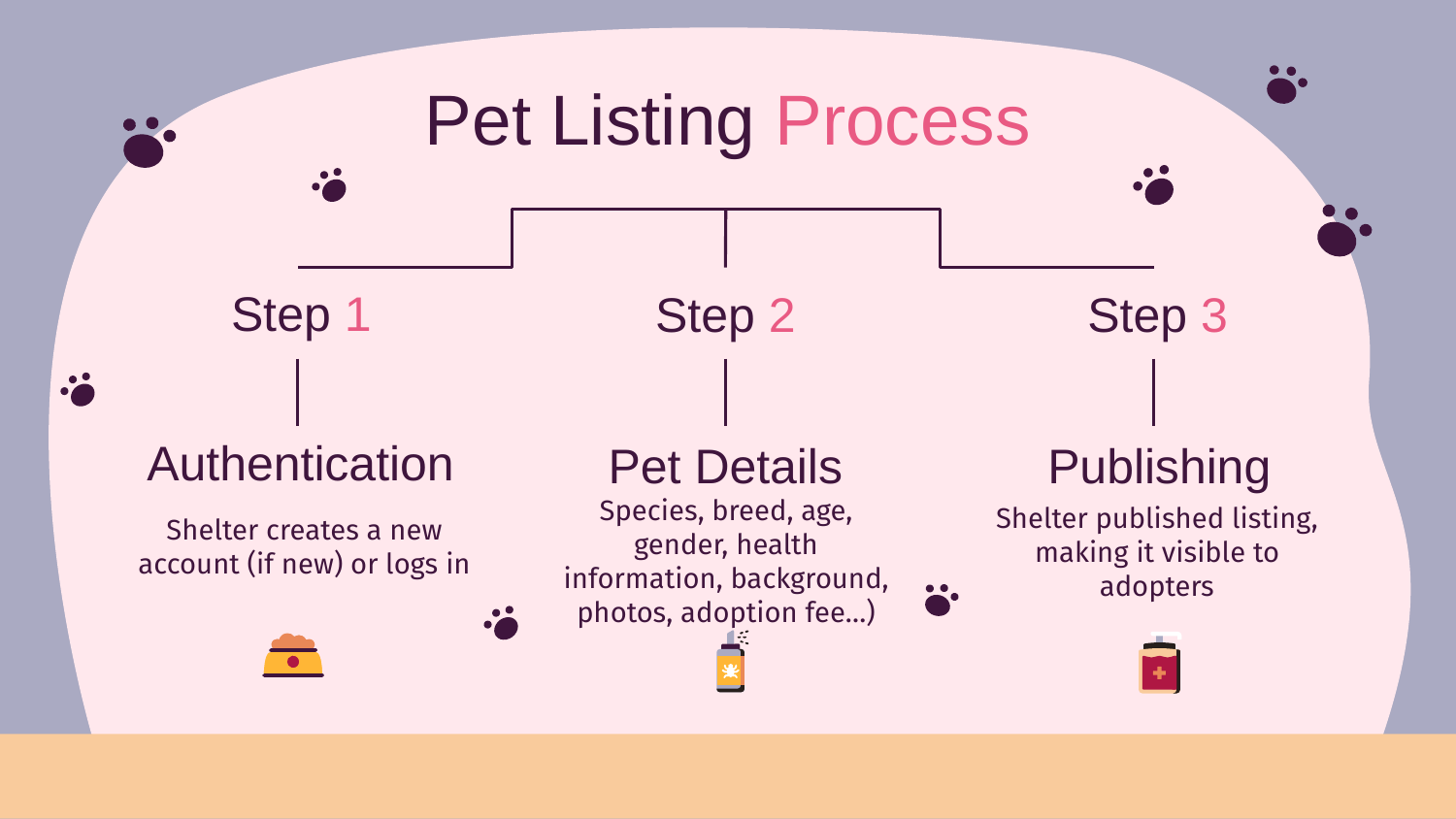

# Pet Listing Process

Step 1
Step 3
Step 2
Authentication
Publishing
Pet Details
Shelter creates a new account (if new) or logs in
Shelter published listing, making it visible to adopters
Species, breed, age, gender, health information, background, photos, adoption fee…)